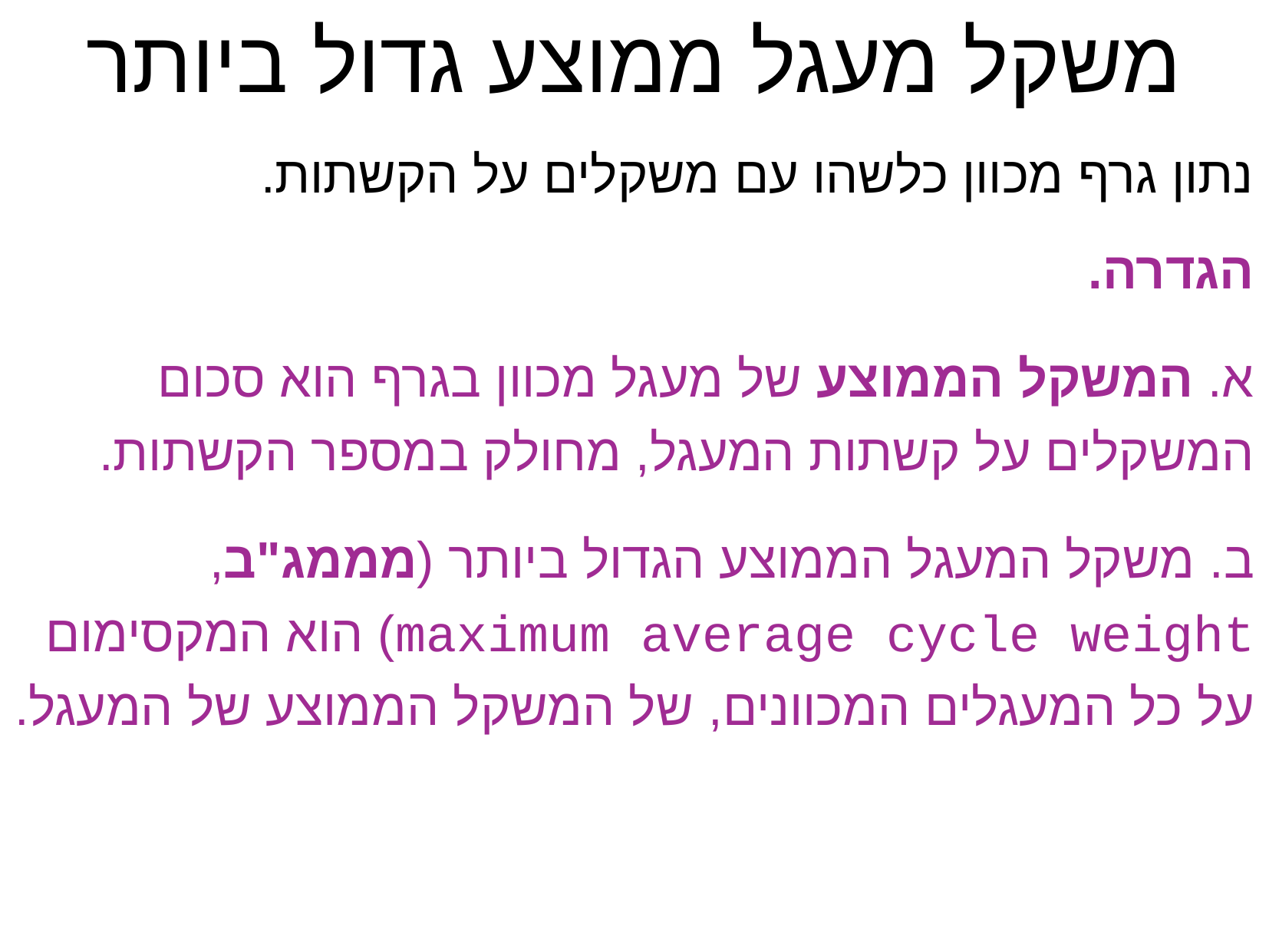

משקל מעגל ממוצע גדול ביותר
נתון גרף מכוון כלשהו עם משקלים על הקשתות.
הגדרה.
א. המשקל הממוצע של מעגל מכוון בגרף הוא סכום המשקלים על קשתות המעגל, מחולק במספר הקשתות.
ב. משקל המעגל הממוצע הגדול ביותר (מממג"ב, maximum average cycle weight) הוא המקסימום על כל המעגלים המכוונים, של המשקל הממוצע של המעגל.